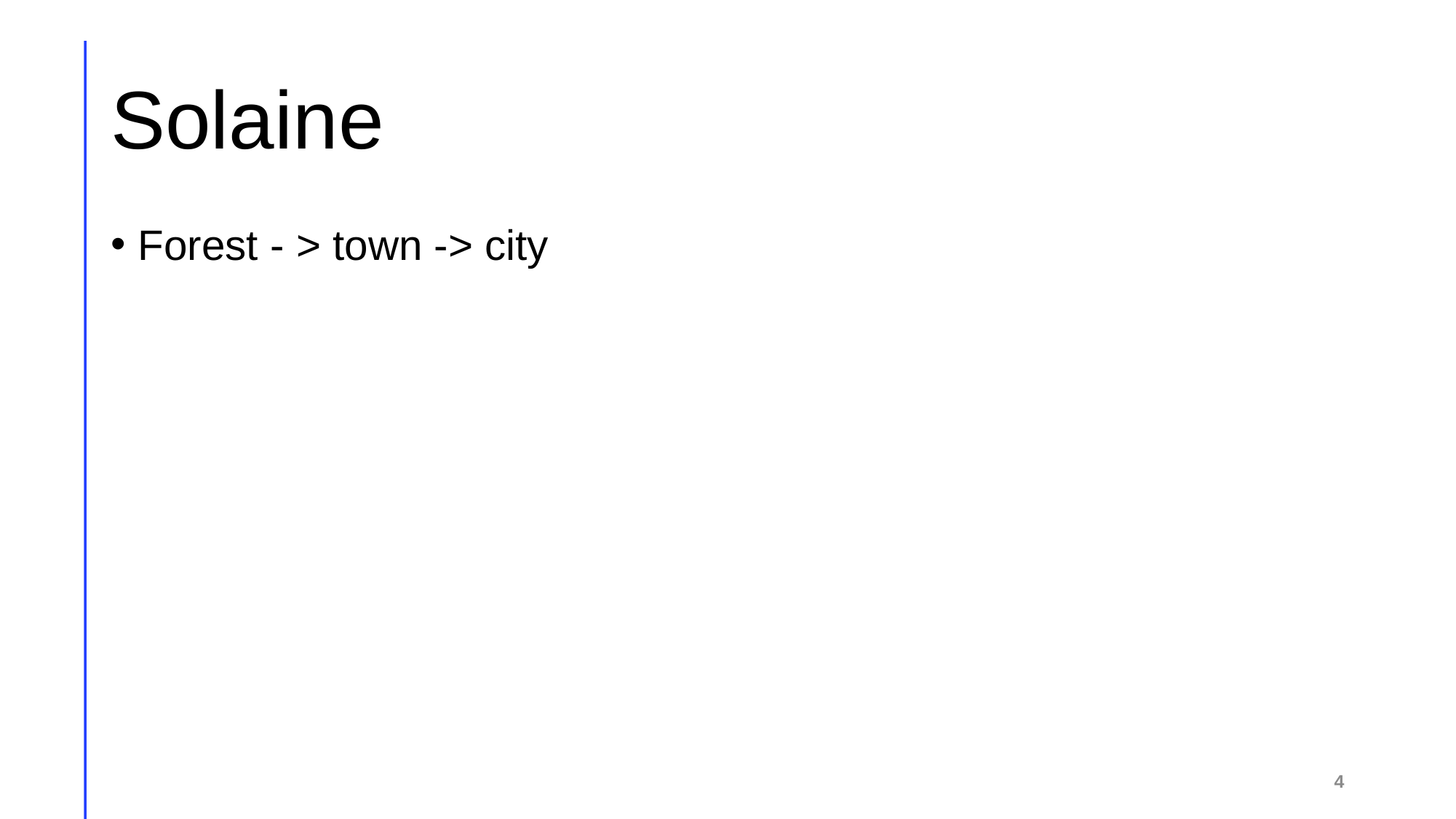

# Solaine
Forest - > town -> city
4